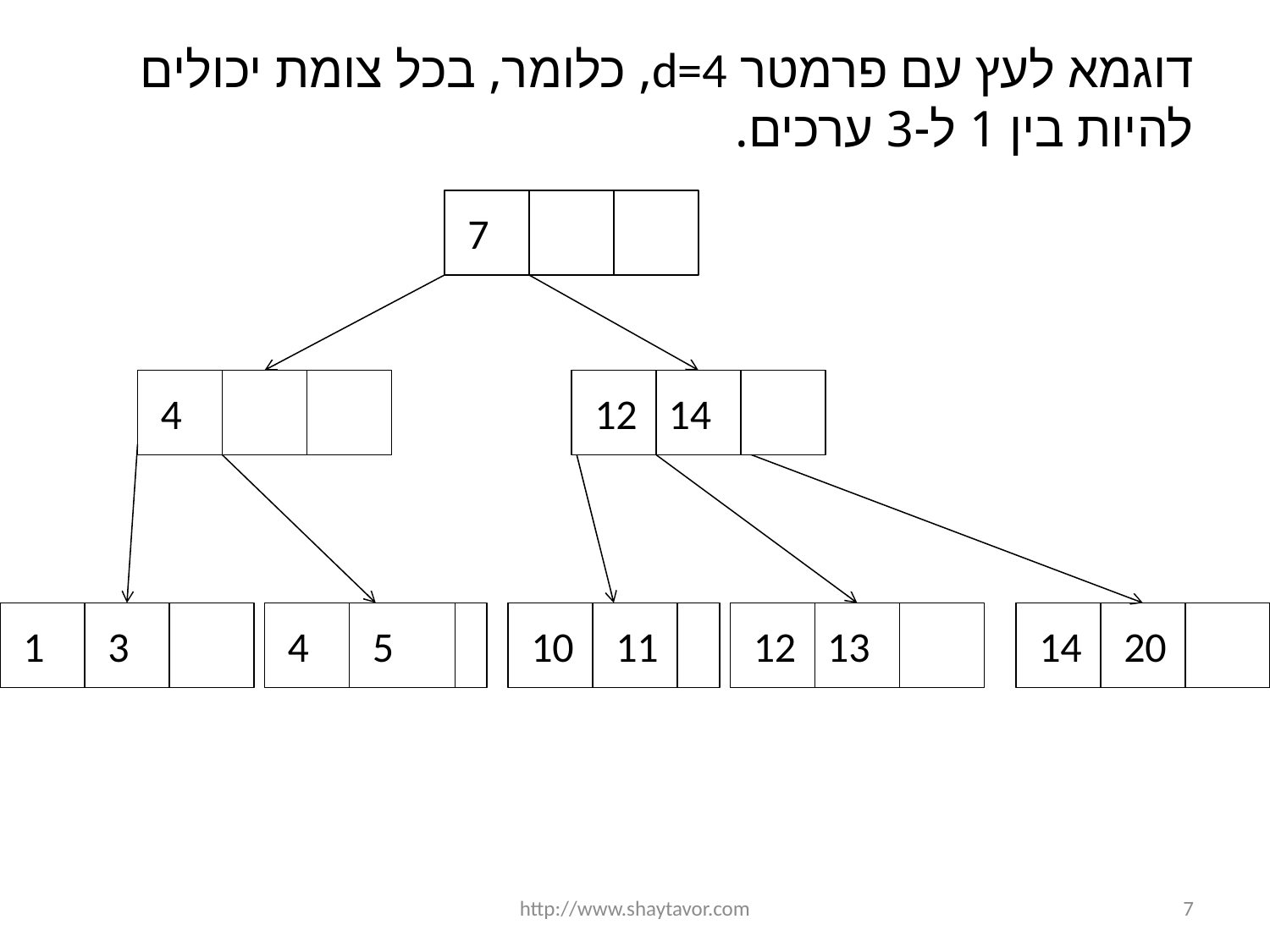

דוגמא לעץ עם פרמטר d=4, כלומר, בכל צומת יכולים להיות בין 1 ל-3 ערכים.

7

4
12
14

1
3
4
5
10
11
12
13
14
20
http://www.shaytavor.com
7